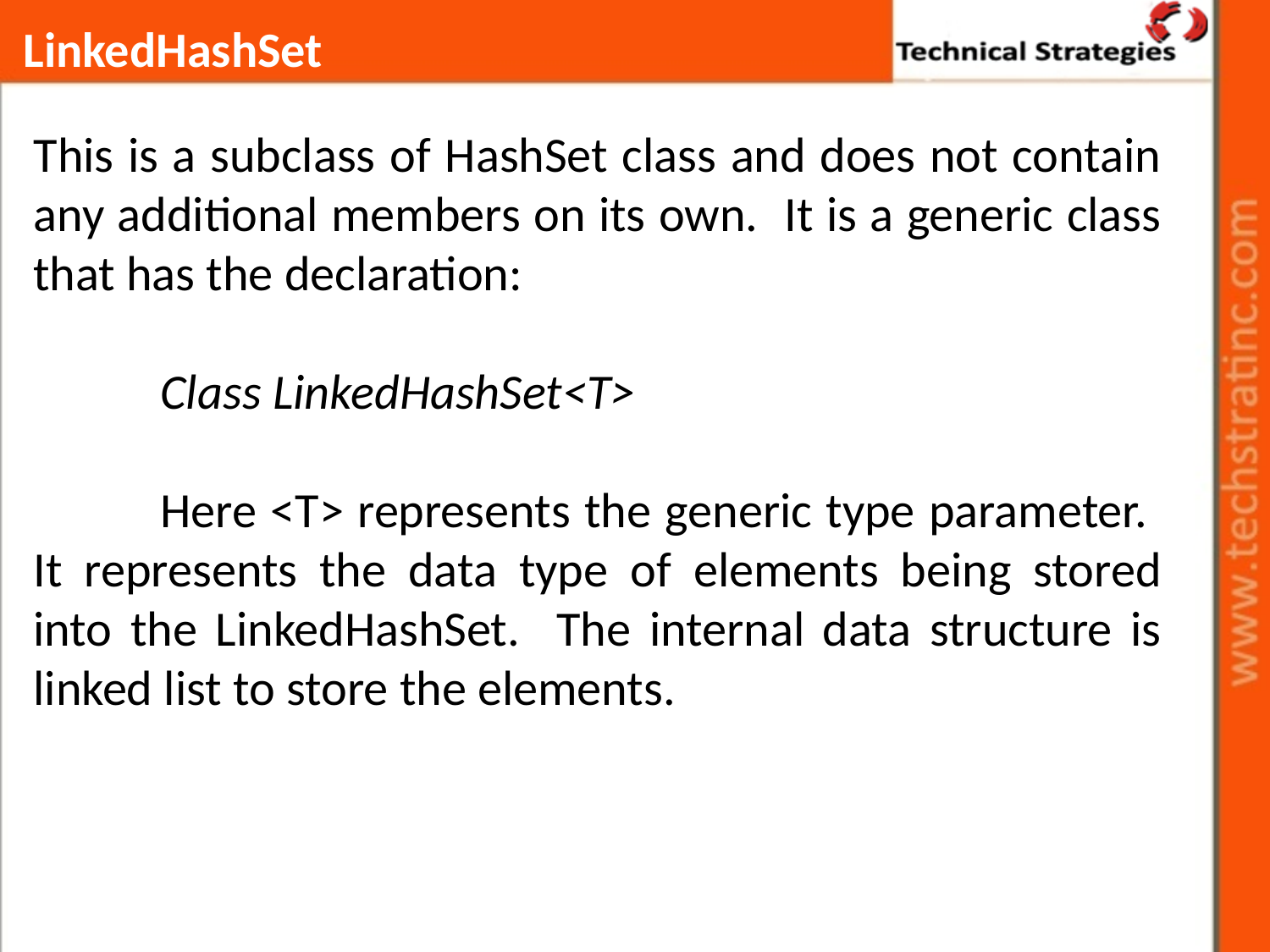

LinkedHashSet
This is a subclass of HashSet class and does not contain any additional members on its own.  It is a generic class that has the declaration:

	Class LinkedHashSet<T>

	Here <T> represents the generic type parameter.  It represents the data type of elements being stored into the LinkedHashSet.  The internal data structure is linked list to store the elements.